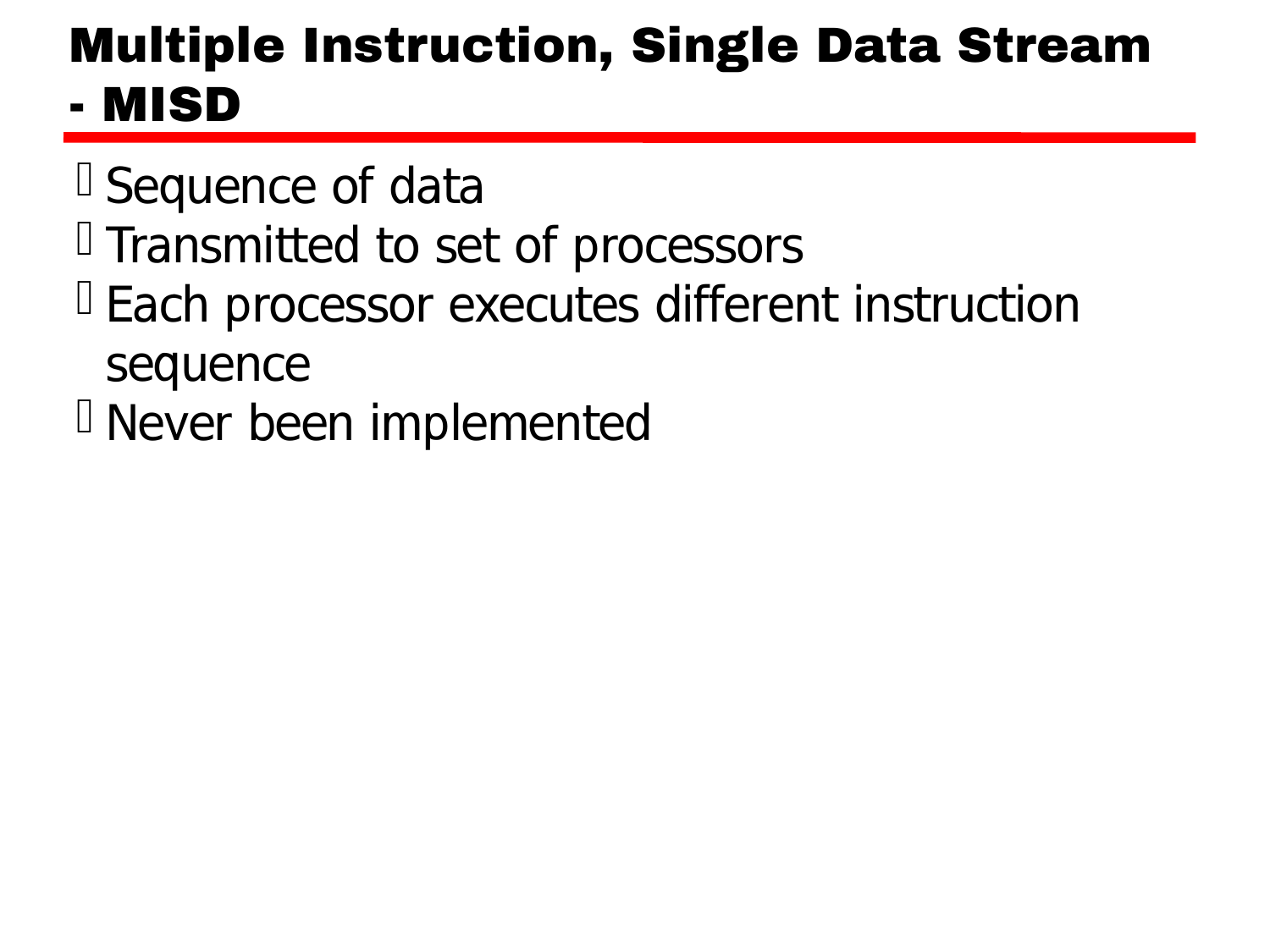

Multiple Instruction, Single Data Stream - MISD
Sequence of data
Transmitted to set of processors
Each processor executes different instruction sequence
Never been implemented